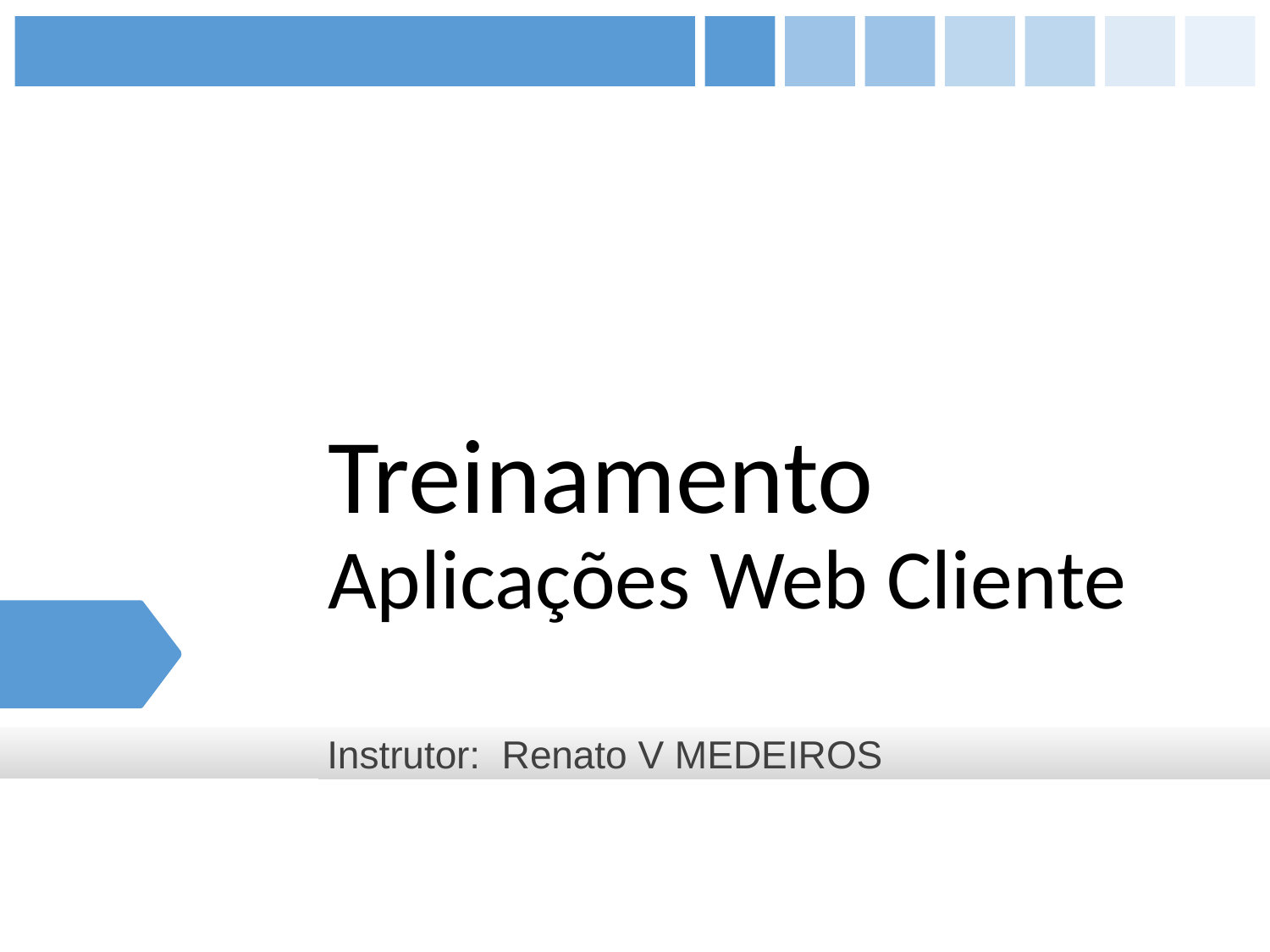

# Treinamento Aplicações Web Cliente

Instrutor:  Renato V MEDEIROS